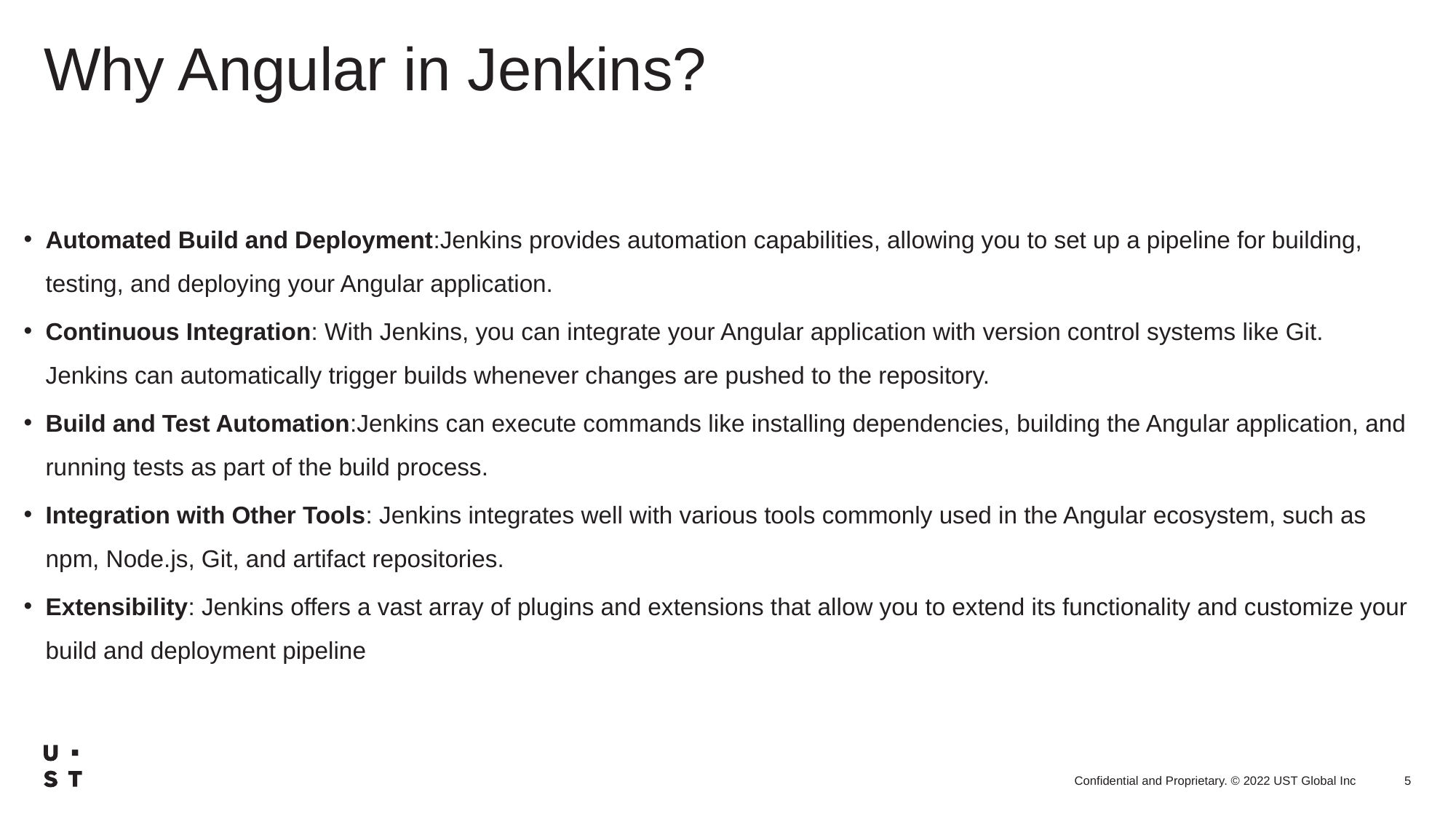

# Why Angular in Jenkins?

Automated Build and Deployment:Jenkins provides automation capabilities, allowing you to set up a pipeline for building, testing, and deploying your Angular application.
Continuous Integration: With Jenkins, you can integrate your Angular application with version control systems like Git. Jenkins can automatically trigger builds whenever changes are pushed to the repository.
Build and Test Automation:Jenkins can execute commands like installing dependencies, building the Angular application, and running tests as part of the build process.
Integration with Other Tools: Jenkins integrates well with various tools commonly used in the Angular ecosystem, such as npm, Node.js, Git, and artifact repositories.
Extensibility: Jenkins offers a vast array of plugins and extensions that allow you to extend its functionality and customize your build and deployment pipeline